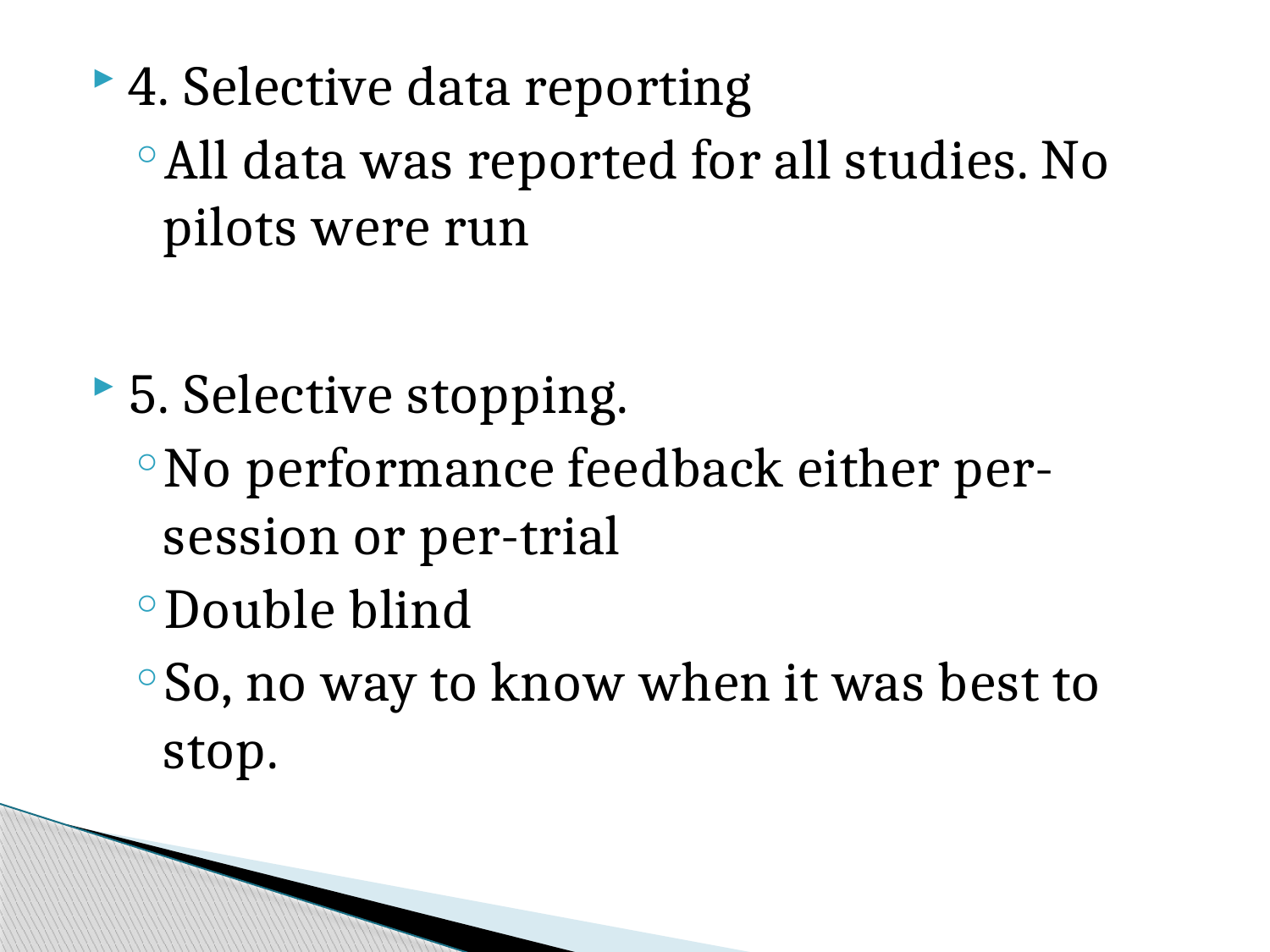

4. Selective data reporting
All data was reported for all studies. No pilots were run

5. Selective stopping.
No performance feedback either per-session or per-trial
Double blind
So, no way to know when it was best to stop.
#